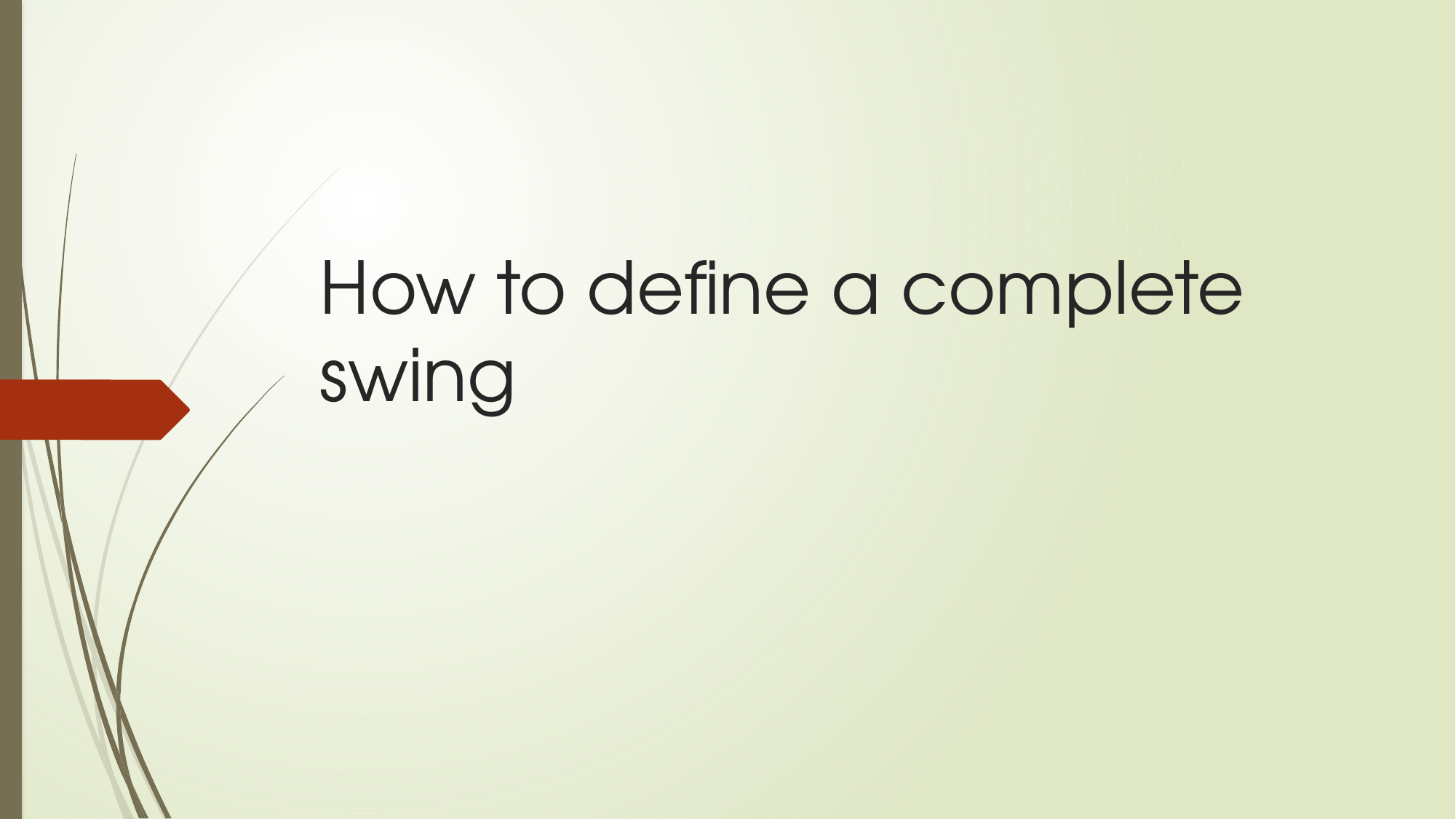

# How to define a complete swing